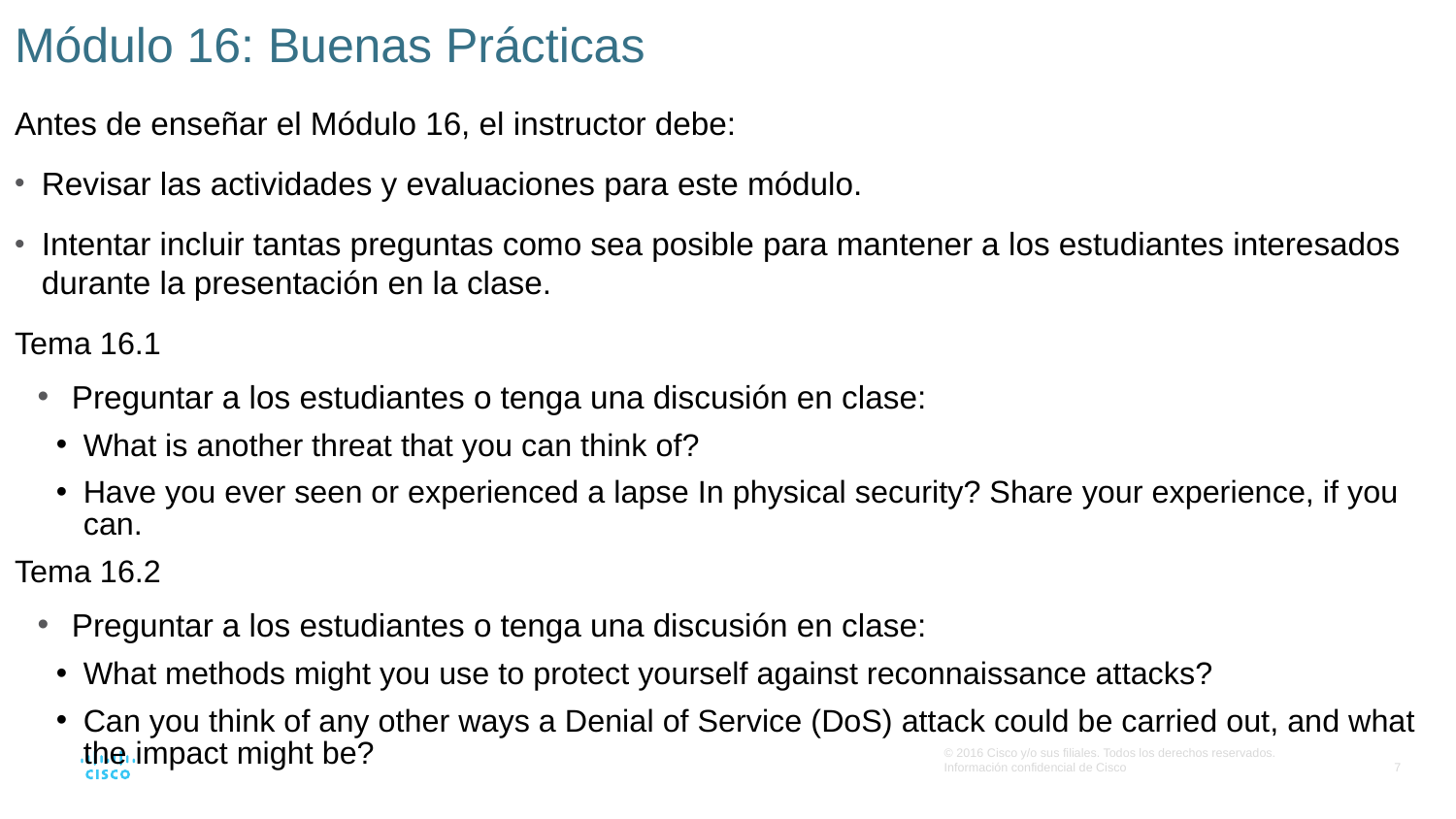

# Módulo 16: Buenas Prácticas
Antes de enseñar el Módulo 16, el instructor debe:
Revisar las actividades y evaluaciones para este módulo.
Intentar incluir tantas preguntas como sea posible para mantener a los estudiantes interesados durante la presentación en la clase.
Tema 16.1
Preguntar a los estudiantes o tenga una discusión en clase:
What is another threat that you can think of?
Have you ever seen or experienced a lapse In physical security? Share your experience, if you can.
Tema 16.2
Preguntar a los estudiantes o tenga una discusión en clase:
What methods might you use to protect yourself against reconnaissance attacks?
Can you think of any other ways a Denial of Service (DoS) attack could be carried out, and what the impact might be?